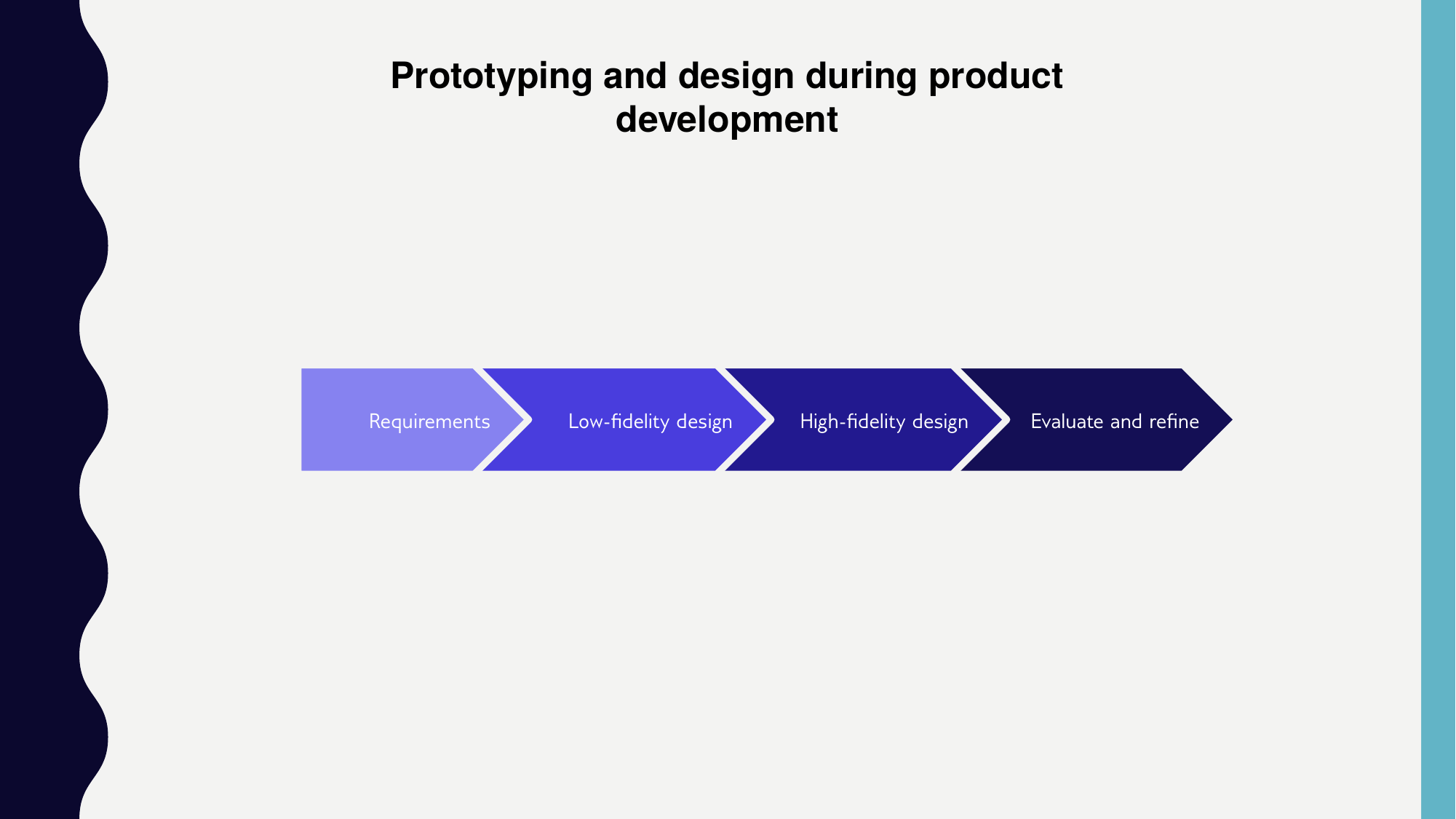

Prototyping and design during product development
Requirements
Low-fidelity design
High-fidelity design
Evaluate and refine